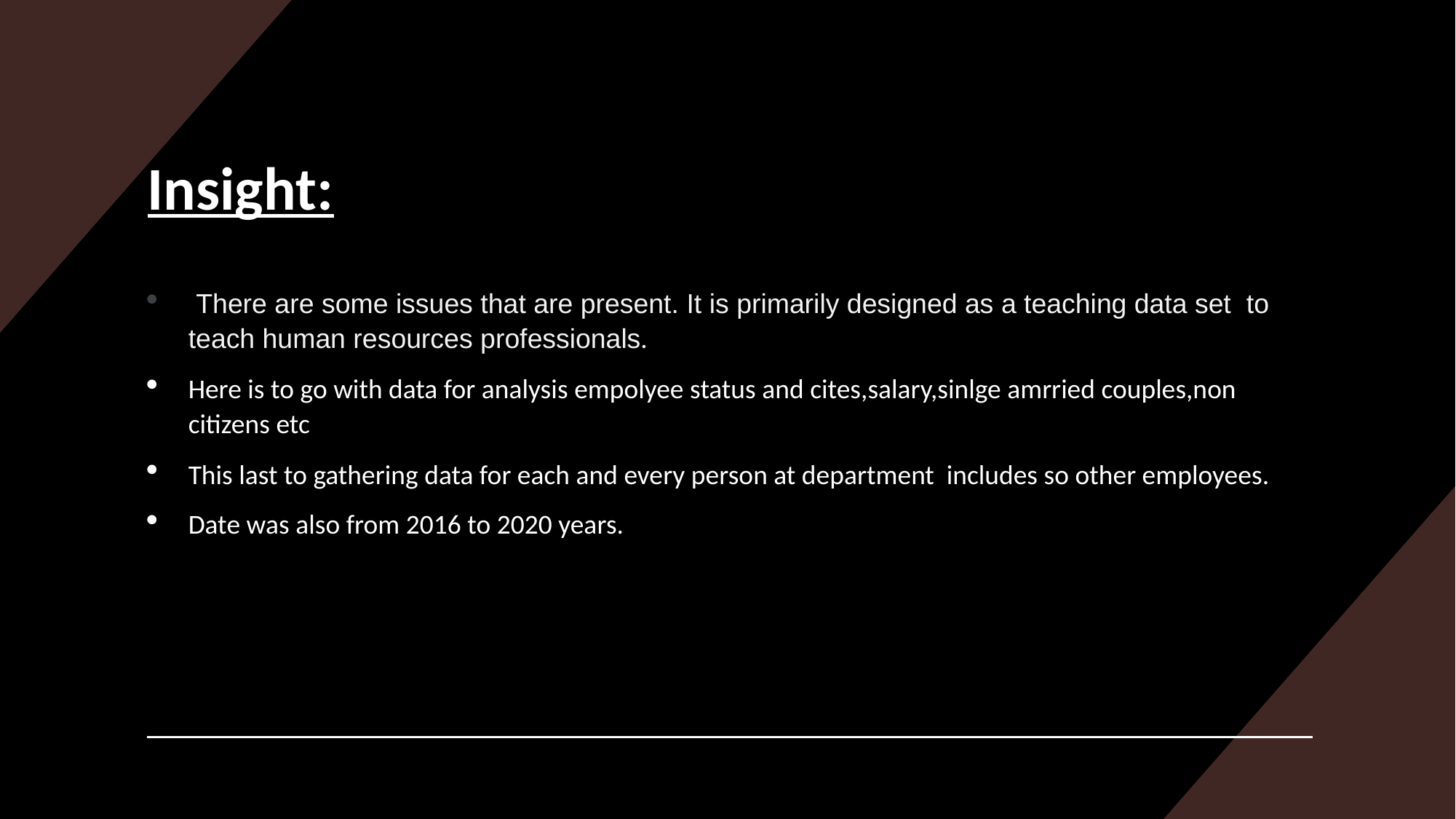

# Insight:
 There are some issues that are present. It is primarily designed as a teaching data set  to teach human resources professionals.
Here is to go with data for analysis empolyee status and cites,salary,sinlge amrried couples,non citizens etc
This last to gathering data for each and every person at department  includes so other employees.
Date was also from 2016 to 2020 years.